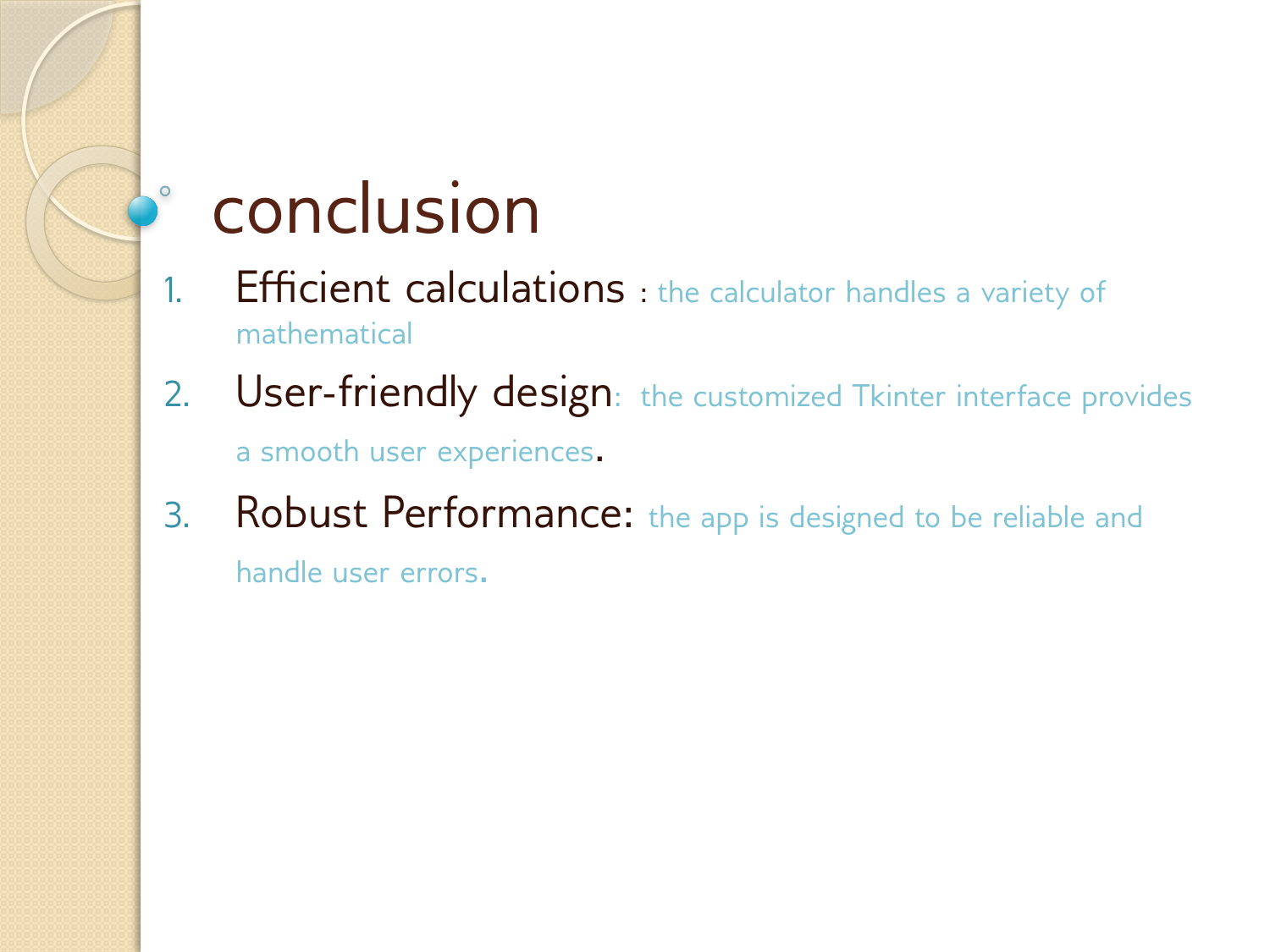

# conclusion
Efficient calculations : the calculator handles a variety of mathematical
User-friendly design:  the customized Tkinter interface provides a smooth user experiences.
Robust Performance: the app is designed to be reliable and handle user errors.